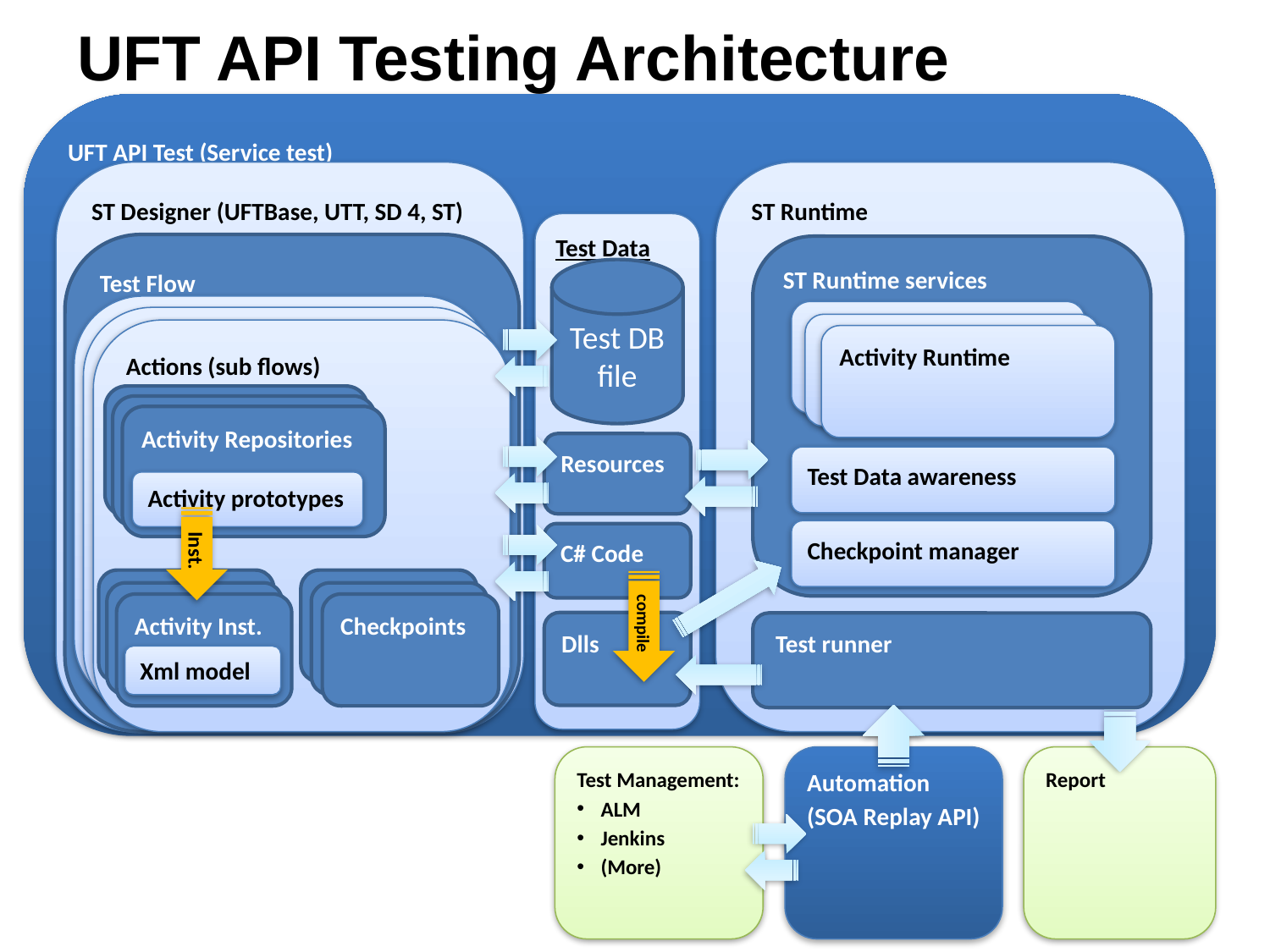

UFT API Testing Architecture
UFT API Test (Service test)
ST Designer (UFTBase, UTT, SD 4, ST)
ST Runtime
Test Data
Test DB file
Resources
C# Code
Dlls
Test Flow
ST Runtime services

Actions (sub flows)

Activity Runtime

Activity Repositories
Activity prototypes

Test Data awareness
Checkpoint manager
Inst.

Checkpoints

Activity Inst.
Xml model

compile
 Test runner

Test Management:
ALM
Jenkins
(More)
Automation
(SOA Replay API)
Report